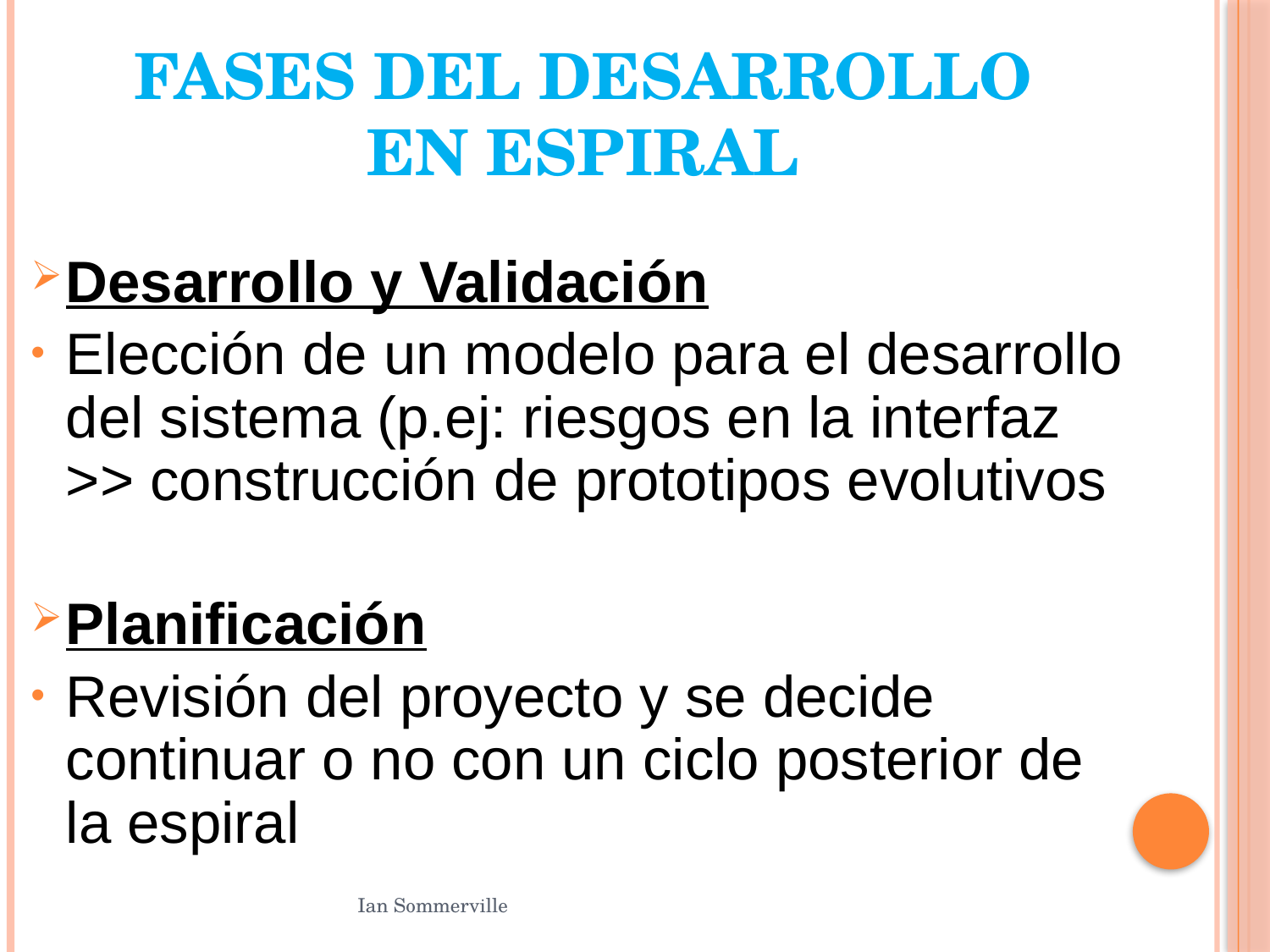

# Fases del desarrollo en espiral
Desarrollo y Validación
Elección de un modelo para el desarrollo del sistema (p.ej: riesgos en la interfaz >> construcción de prototipos evolutivos

Planificación
Revisión del proyecto y se decide continuar o no con un ciclo posterior de la espiral
											Ian Sommerville